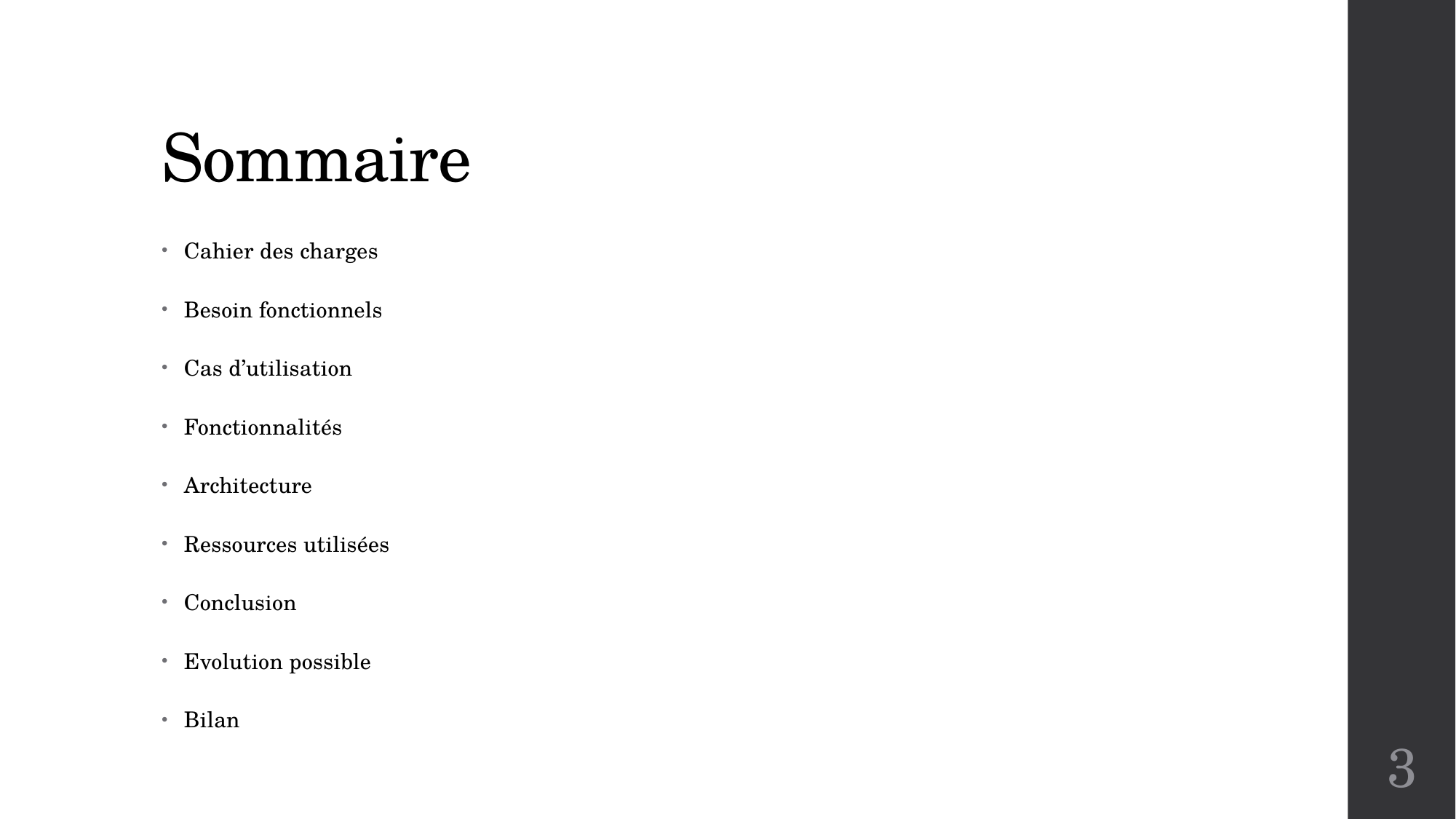

# Sommaire
Cahier des charges
Besoin fonctionnels
Cas d’utilisation
Fonctionnalités
Architecture
Ressources utilisées
Conclusion
Evolution possible
Bilan
3